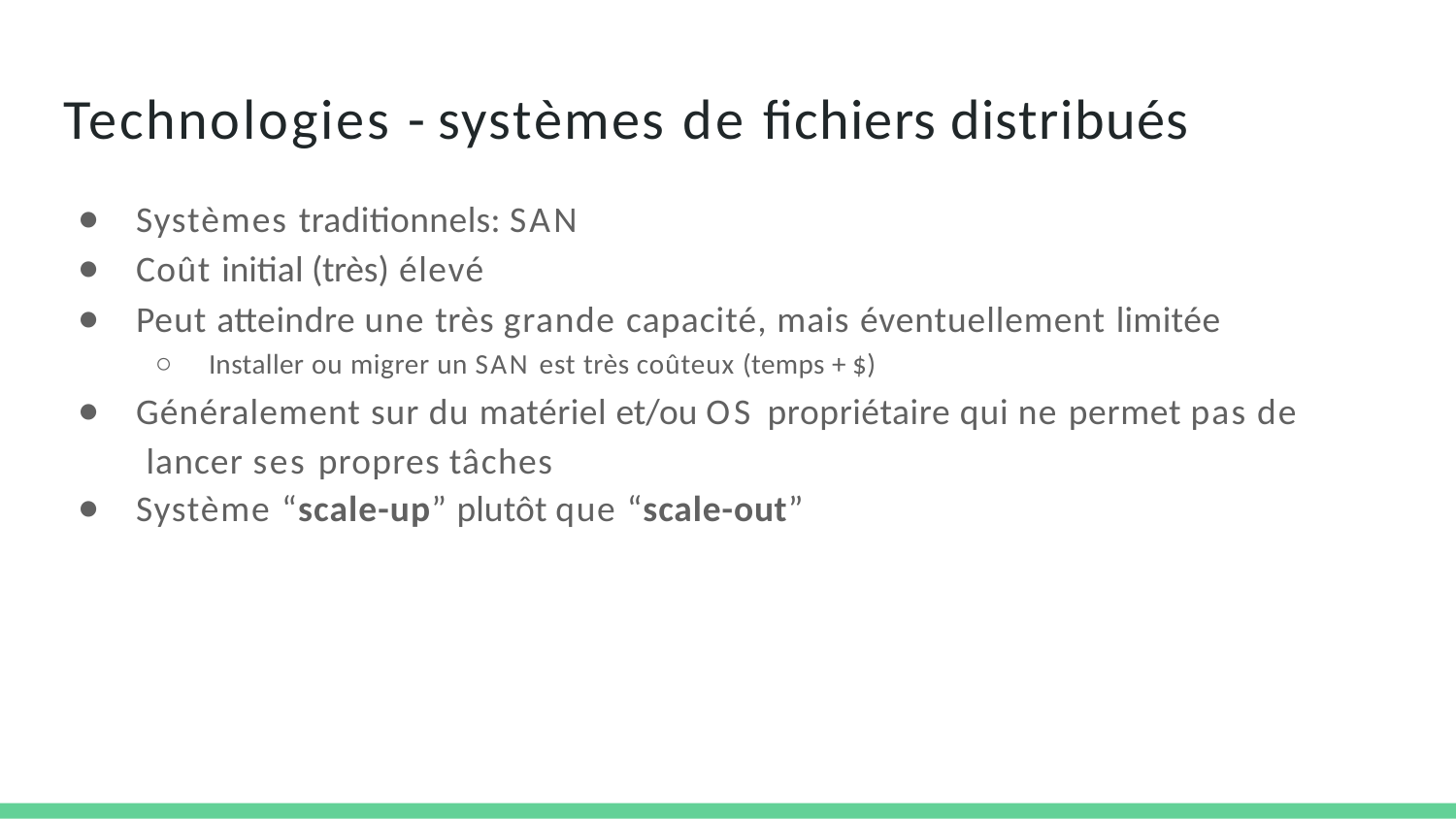

# Technologies - systèmes de fichiers distribués
Systèmes traditionnels: SAN
Coût initial (très) élevé
Peut atteindre une très grande capacité, mais éventuellement limitée
Installer ou migrer un SAN est très coûteux (temps + $)
Généralement sur du matériel et/ou OS propriétaire qui ne permet pas de  lancer ses propres tâches
Système “scale-up” plutôt que “scale-out”